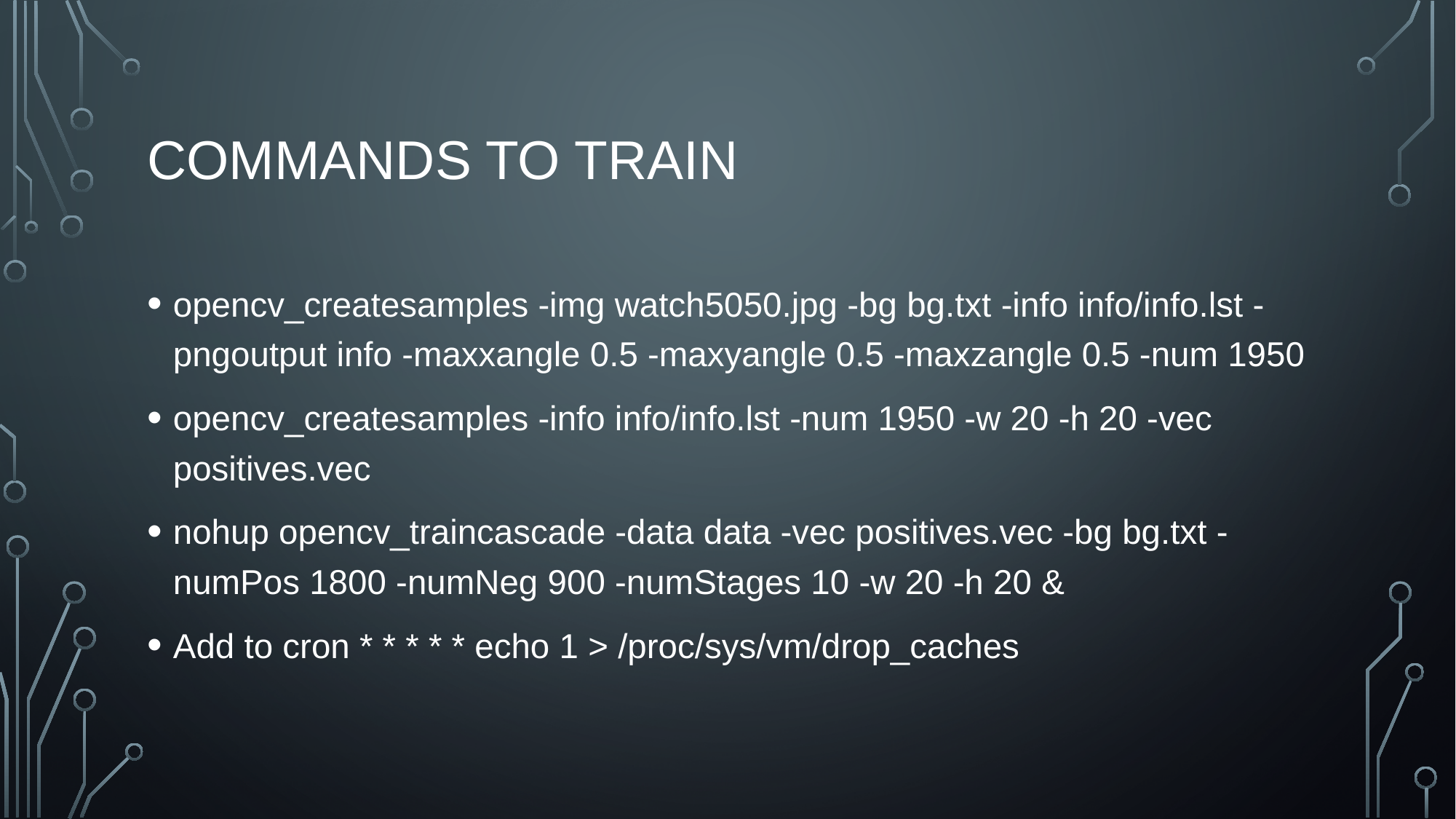

# Commands to train
opencv_createsamples -img watch5050.jpg -bg bg.txt -info info/info.lst -pngoutput info -maxxangle 0.5 -maxyangle 0.5 -maxzangle 0.5 -num 1950
opencv_createsamples -info info/info.lst -num 1950 -w 20 -h 20 -vec positives.vec
nohup opencv_traincascade -data data -vec positives.vec -bg bg.txt -numPos 1800 -numNeg 900 -numStages 10 -w 20 -h 20 &
Add to cron * * * * * echo 1 > /proc/sys/vm/drop_caches